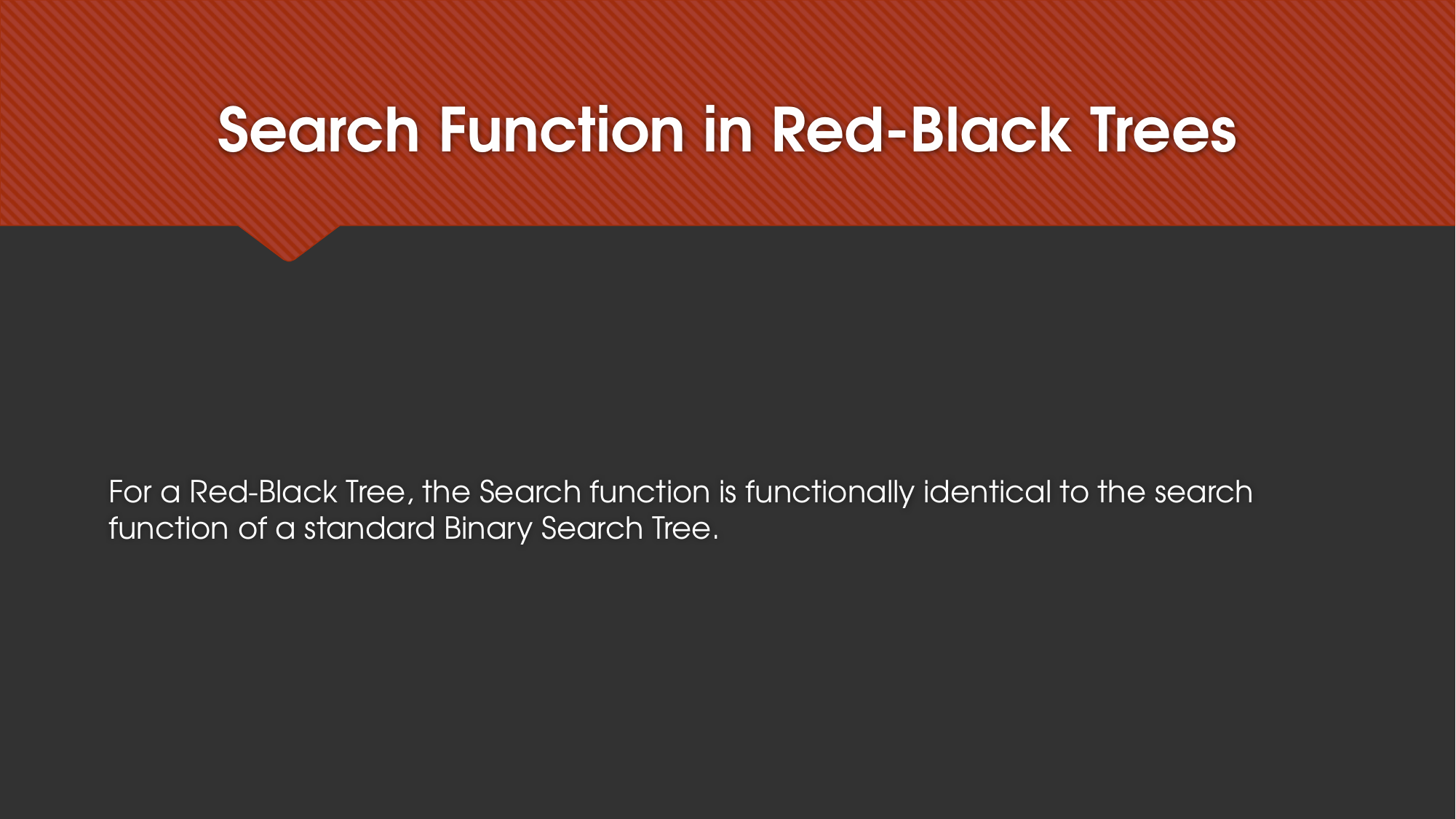

# Search Function in Red-Black Trees
For a Red-Black Tree, the Search function is functionally identical to the search function of a standard Binary Search Tree.